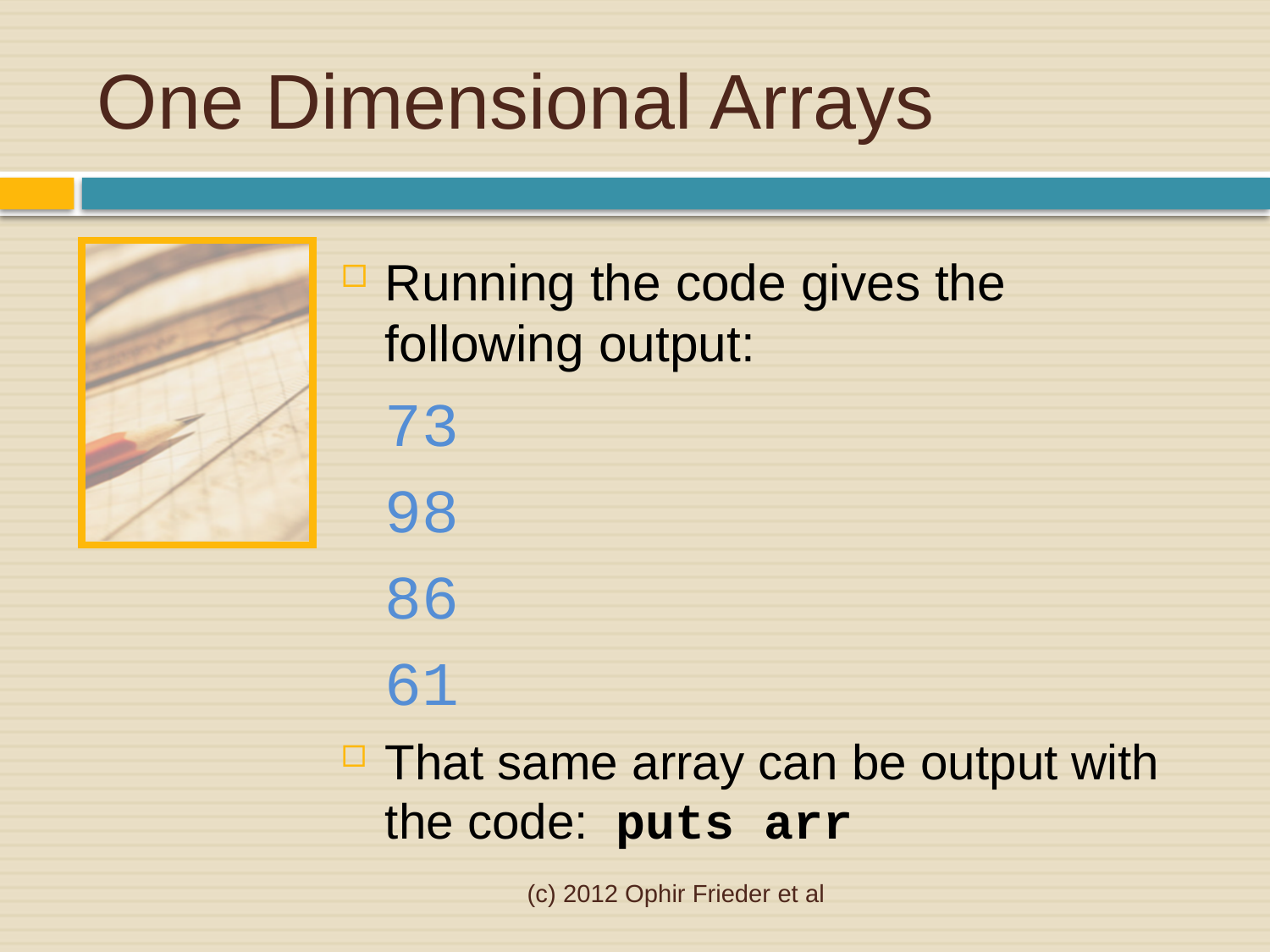

# One Dimensional Arrays
Running the code gives the following output:
	73
	98
	86
	61
That same array can be output with the code:  puts arr

(c) 2012 Ophir Frieder et al